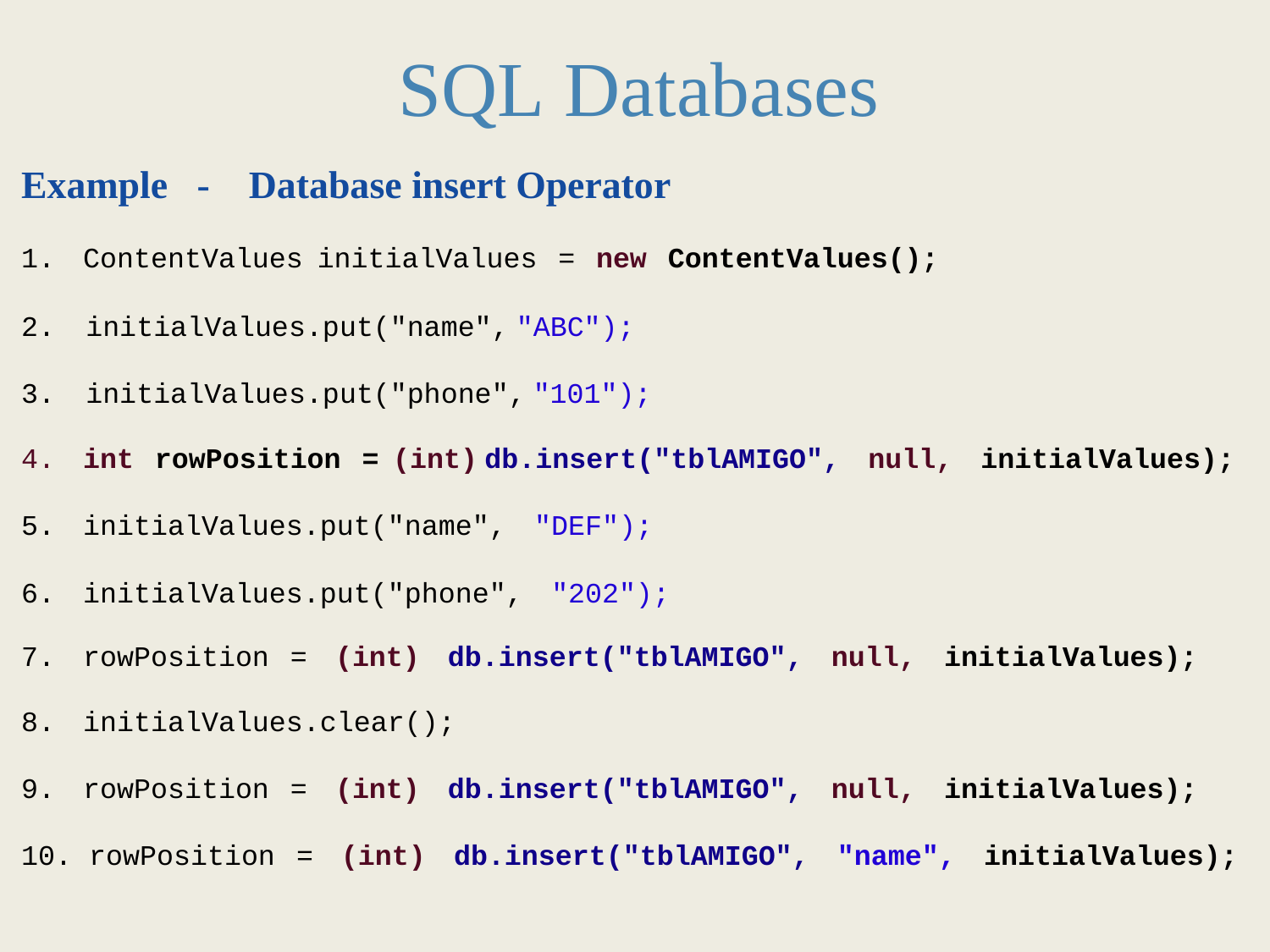

SQL Databases

Example   -    Database insert Operator

1.    ContentValues  initialValues   =   new   ContentValues();

 initialValues.put("name", "ABC");

 initialValues.put("phone", "101");

4.    int   rowPosition   =  (int) db.insert("tblAMIGO",    null,    initialValues);

5.    initialValues.put("name",    "DEF");

6.    initialValues.put("phone",    "202");

7.    rowPosition   =    (int)    db.insert("tblAMIGO",    null,    initialValues);

8.    initialValues.clear();

9.    rowPosition   =    (int)    db.insert("tblAMIGO",    null,    initialValues);

10. rowPosition   =    (int)    db.insert("tblAMIGO",    "name",    initialValues);